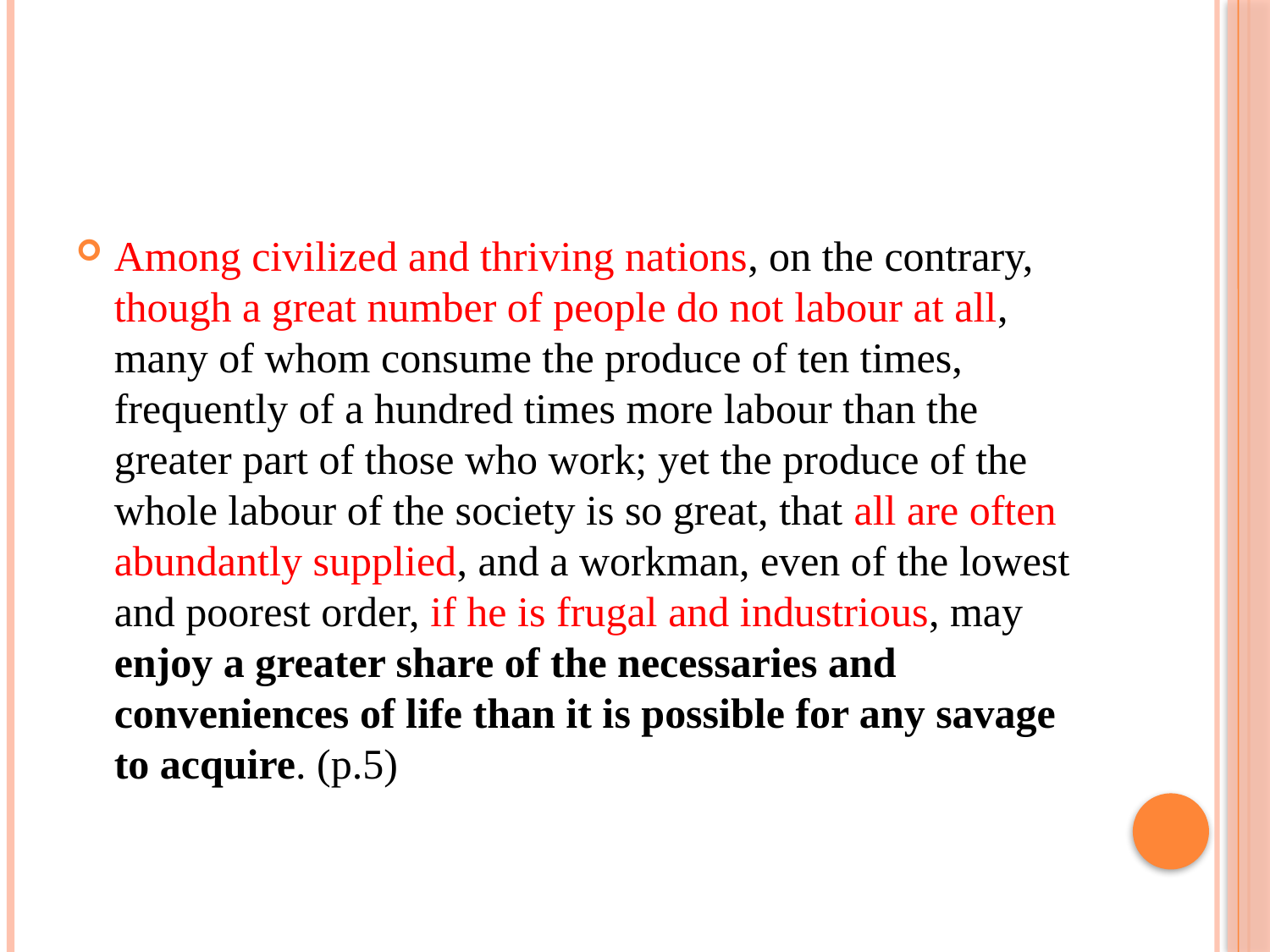

#
Among civilized and thriving nations, on the contrary, though a great number of people do not labour at all, many of whom consume the produce of ten times, frequently of a hundred times more labour than the greater part of those who work; yet the produce of the whole labour of the society is so great, that all are often abundantly supplied, and a workman, even of the lowest and poorest order, if he is frugal and industrious, may enjoy a greater share of the necessaries and conveniences of life than it is possible for any savage to acquire. (p.5)